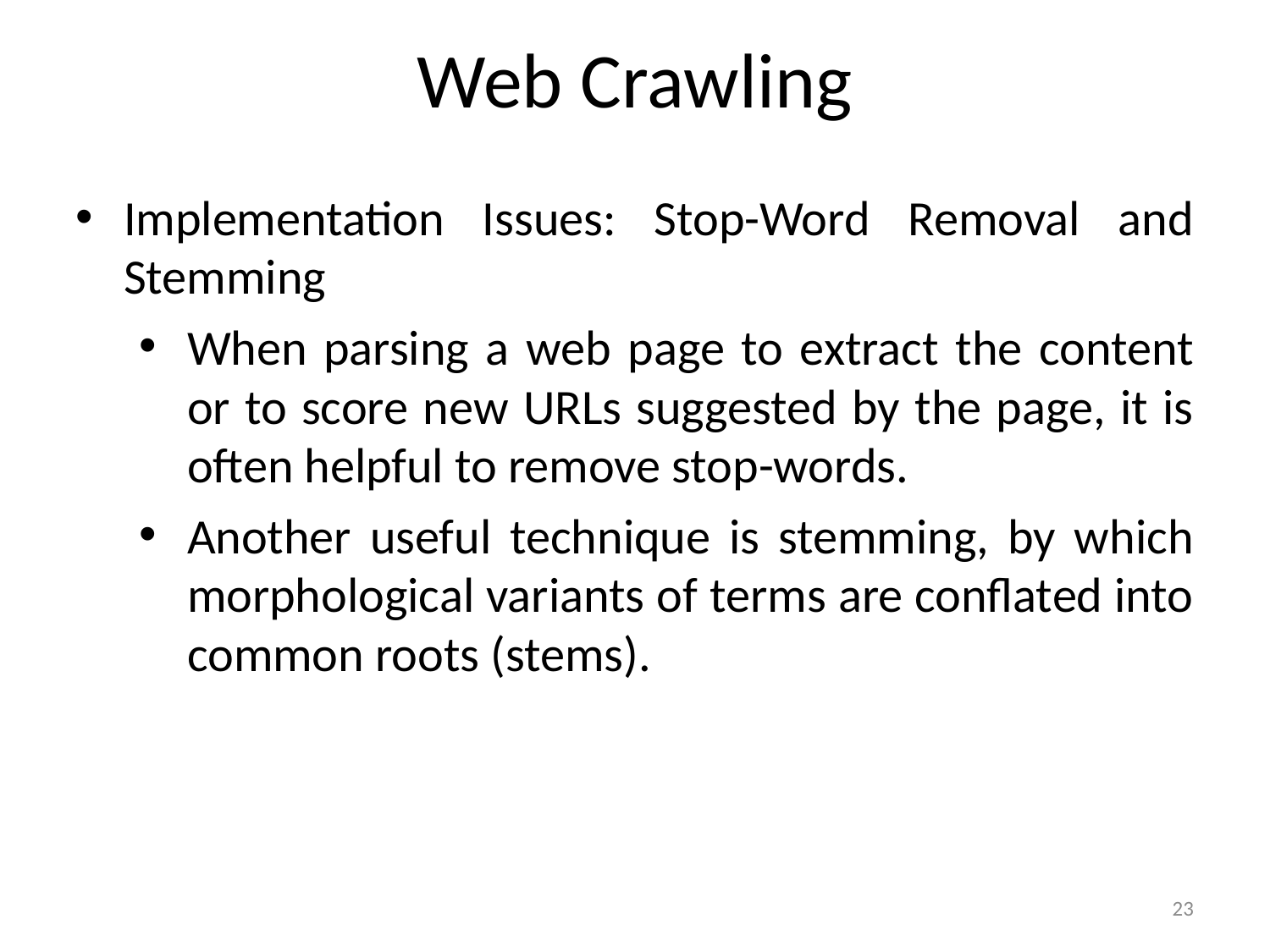

Web Crawling
Implementation Issues: Stop-Word Removal and Stemming
When parsing a web page to extract the content or to score new URLs suggested by the page, it is often helpful to remove stop-words.
Another useful technique is stemming, by which morphological variants of terms are conflated into common roots (stems).

23